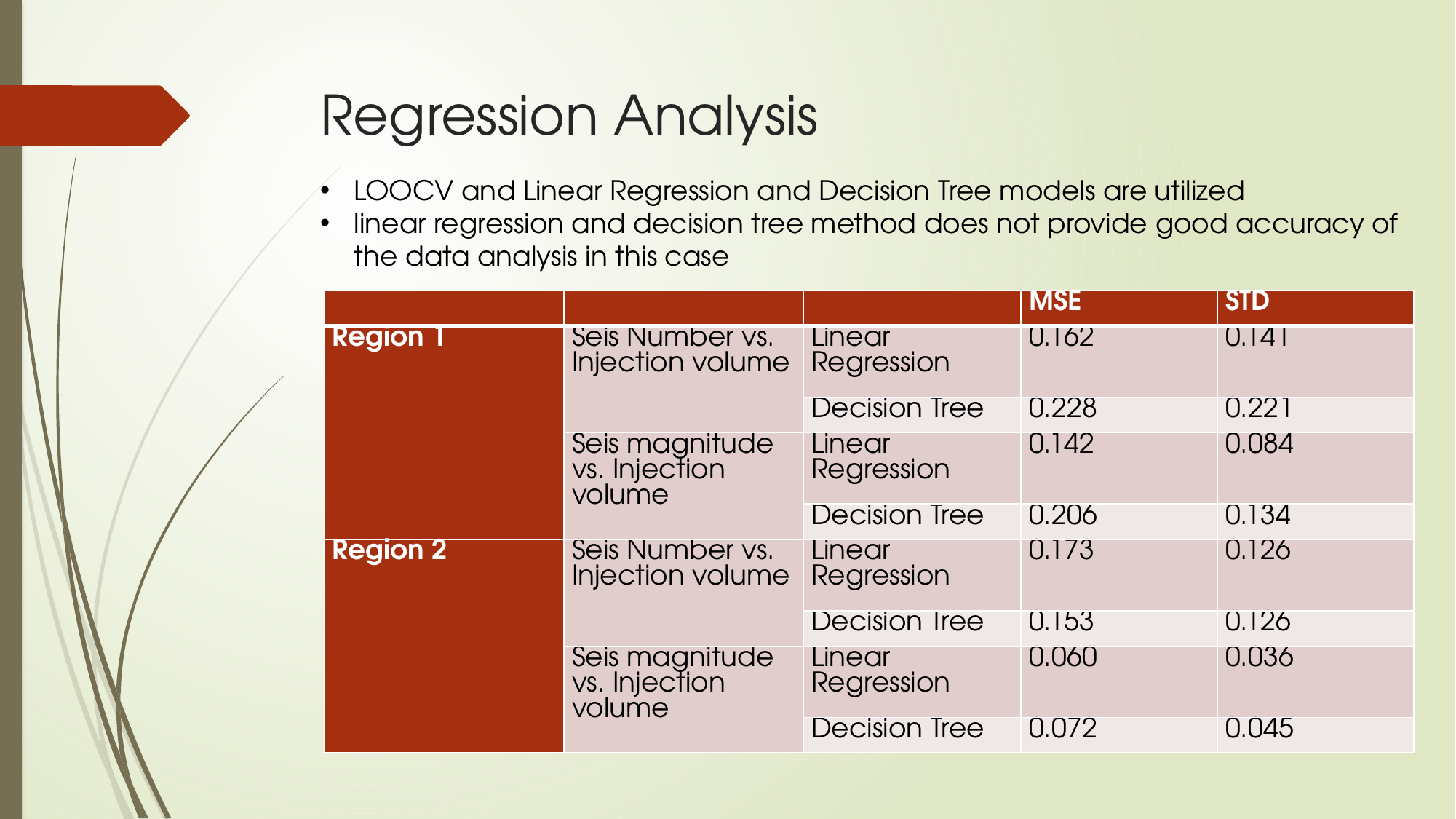

# Regression Analysis
LOOCV and Linear Regression and Decision Tree models are utilized
linear regression and decision tree method does not provide good accuracy of the data analysis in this case
|  |  |  | MSE | STD |
| --- | --- | --- | --- | --- |
| Region 1 | Seis Number vs. Injection volume | Linear Regression | 0.162 | 0.141 |
|  |  | Decision Tree | 0.228 | 0.221 |
|  | Seis magnitude vs. Injection volume | Linear Regression | 0.142 | 0.084 |
|  |  | Decision Tree | 0.206 | 0.134 |
| Region 2 | Seis Number vs. Injection volume | Linear Regression | 0.173 | 0.126 |
|  |  | Decision Tree | 0.153 | 0.126 |
|  | Seis magnitude vs. Injection volume | Linear Regression | 0.060 | 0.036 |
|  |  | Decision Tree | 0.072 | 0.045 |